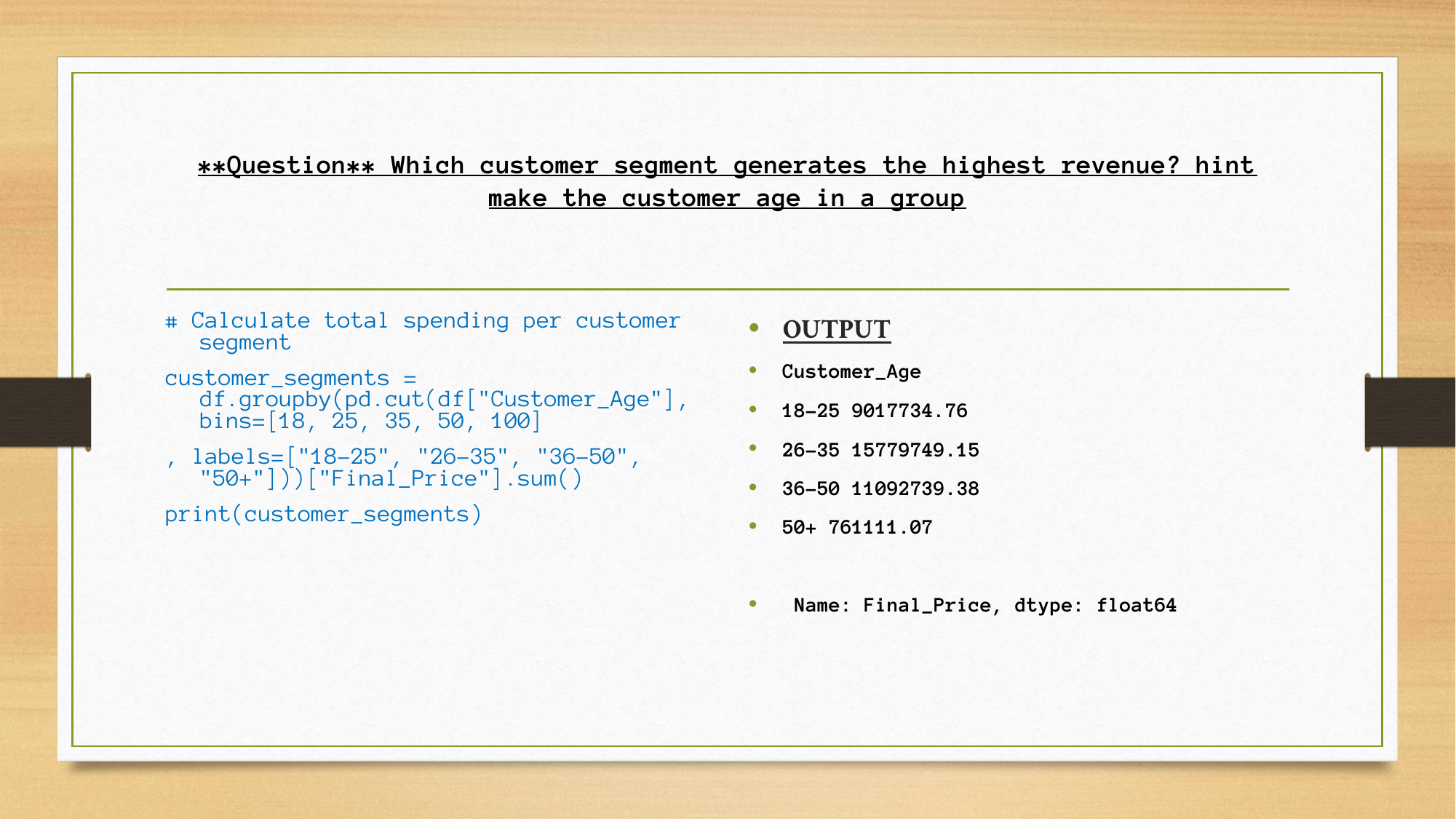

# **Question** Which customer segment generates the highest revenue? hint make the customer age in a group
# Calculate total spending per customer segment
customer_segments = df.groupby(pd.cut(df["Customer_Age"], bins=[18, 25, 35, 50, 100]
, labels=["18-25", "26-35", "36-50", "50+"]))["Final_Price"].sum()
print(customer_segments)

OUTPUT
Customer_Age
18-25 9017734.76
26-35 15779749.15
36-50 11092739.38
50+ 761111.07

 Name: Final_Price, dtype: float64